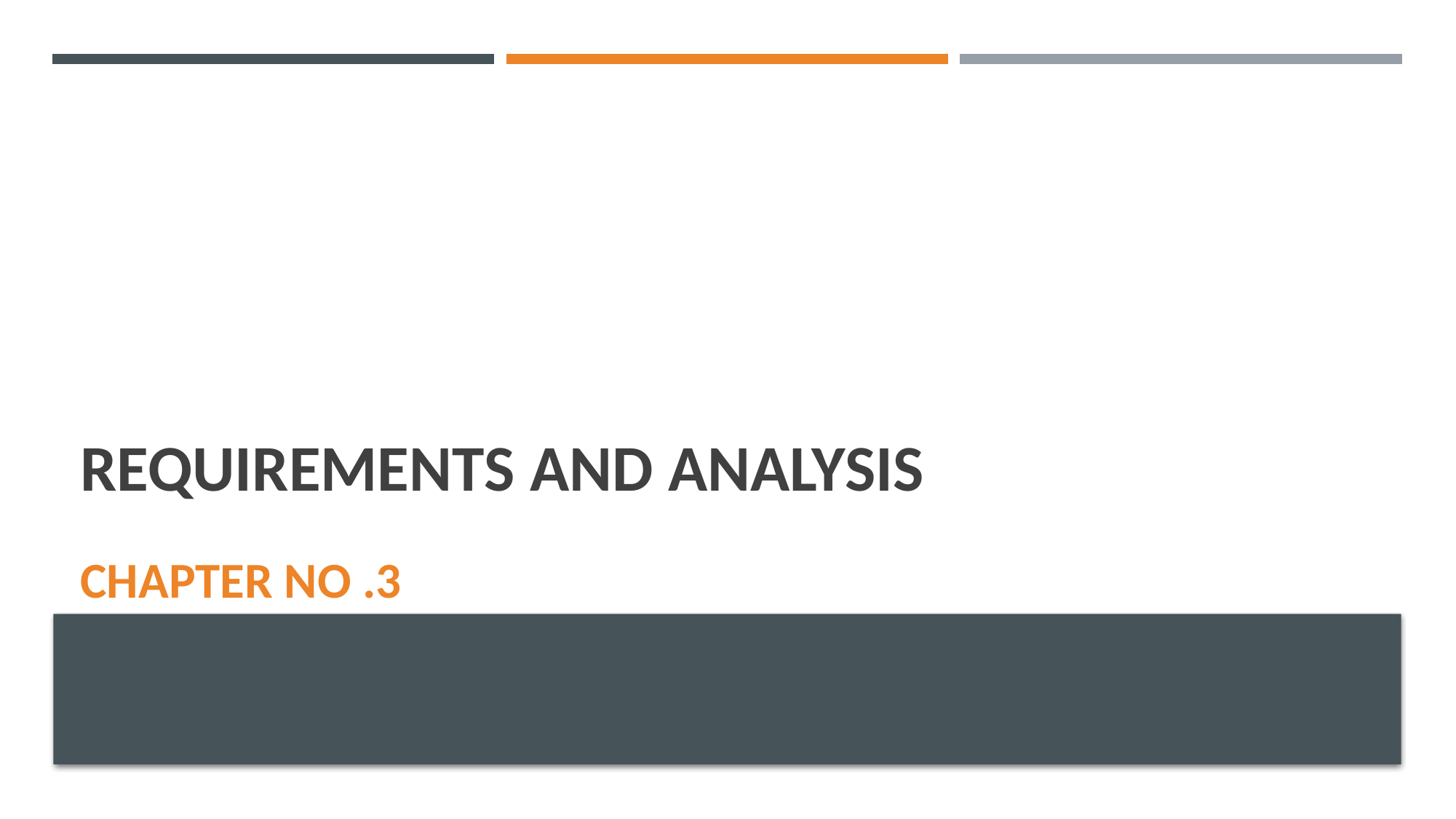

# REQUIREMENTS AND ANALYSIS
CHAPTER NO .3